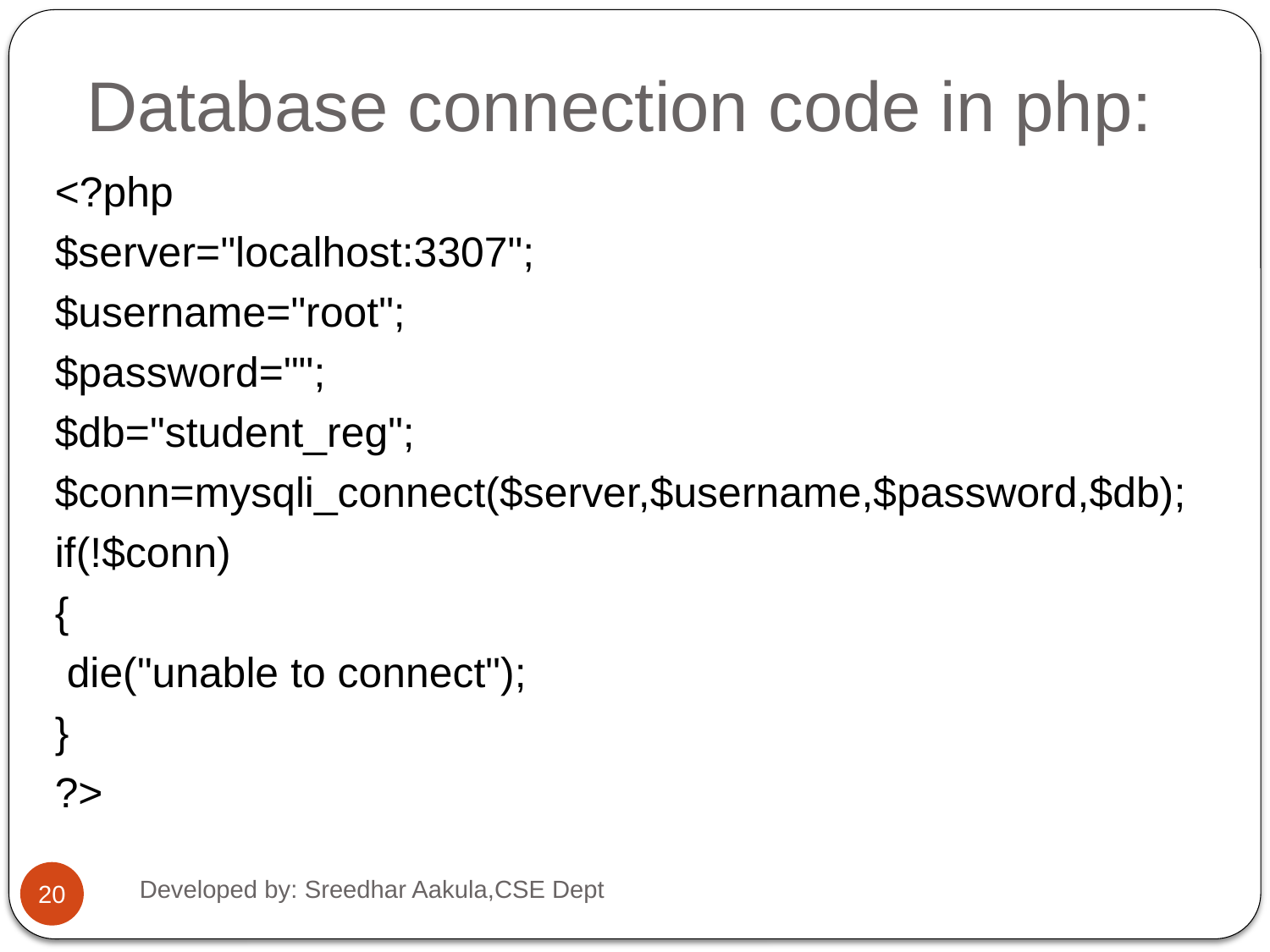

# Database connection code in php:
<?php
$server="localhost:3307";
$username="root";
$password="";
$db="student_reg";
$conn=mysqli_connect($server,$username,$password,$db);
if(!$conn)
{
 die("unable to connect");
}
?>
Developed by: Sreedhar Aakula,CSE Dept
20